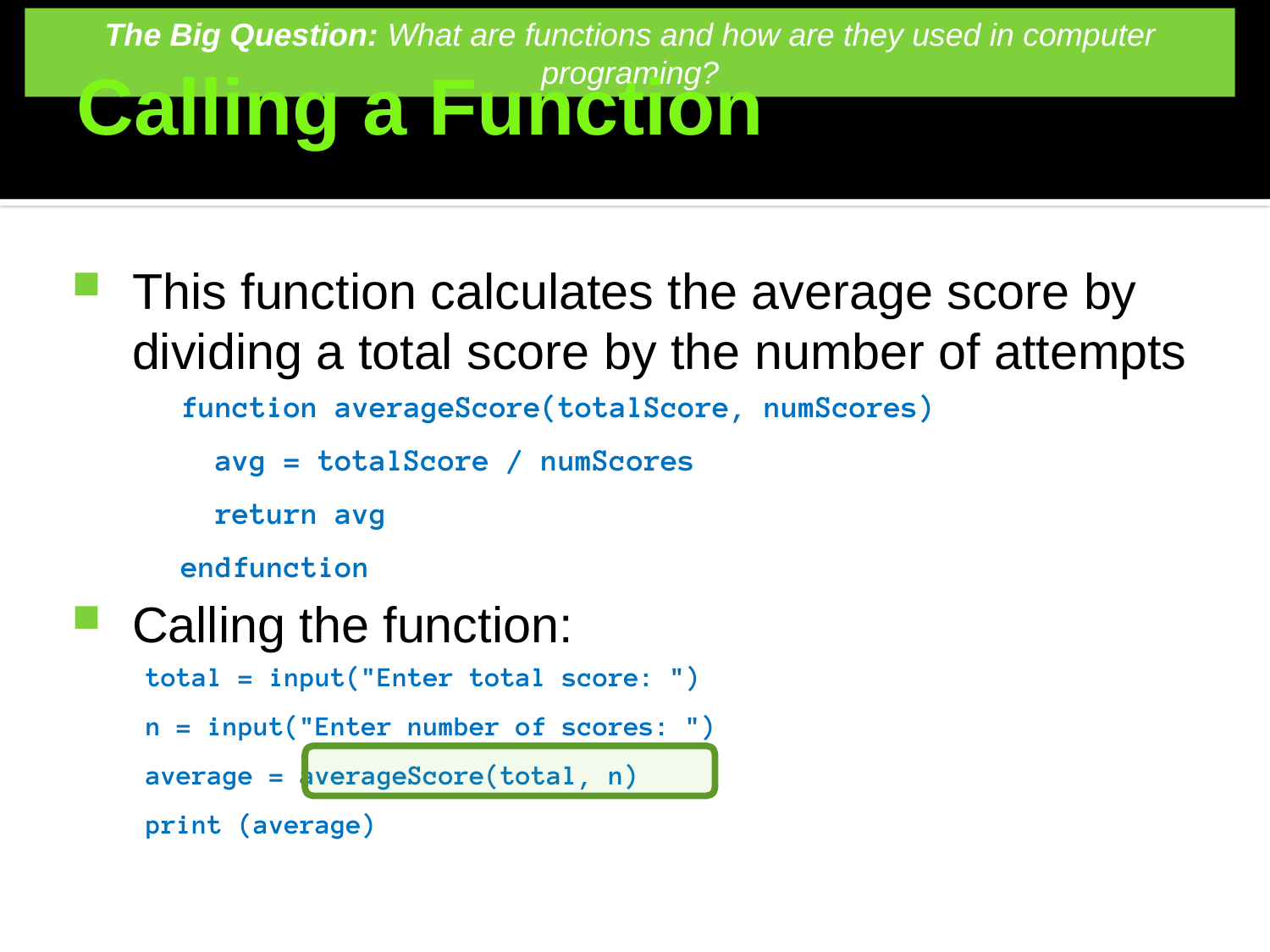

# Calling a Function
This function calculates the average score by dividing a total score by the number of attempts
function averageScore(totalScore, numScores)
  avg = totalScore / numScores
	  return avg
endfunction
Calling the function:
total = input("Enter total score: ")
n = input("Enter number of scores: ")
average = averageScore(total, n)
print (average)